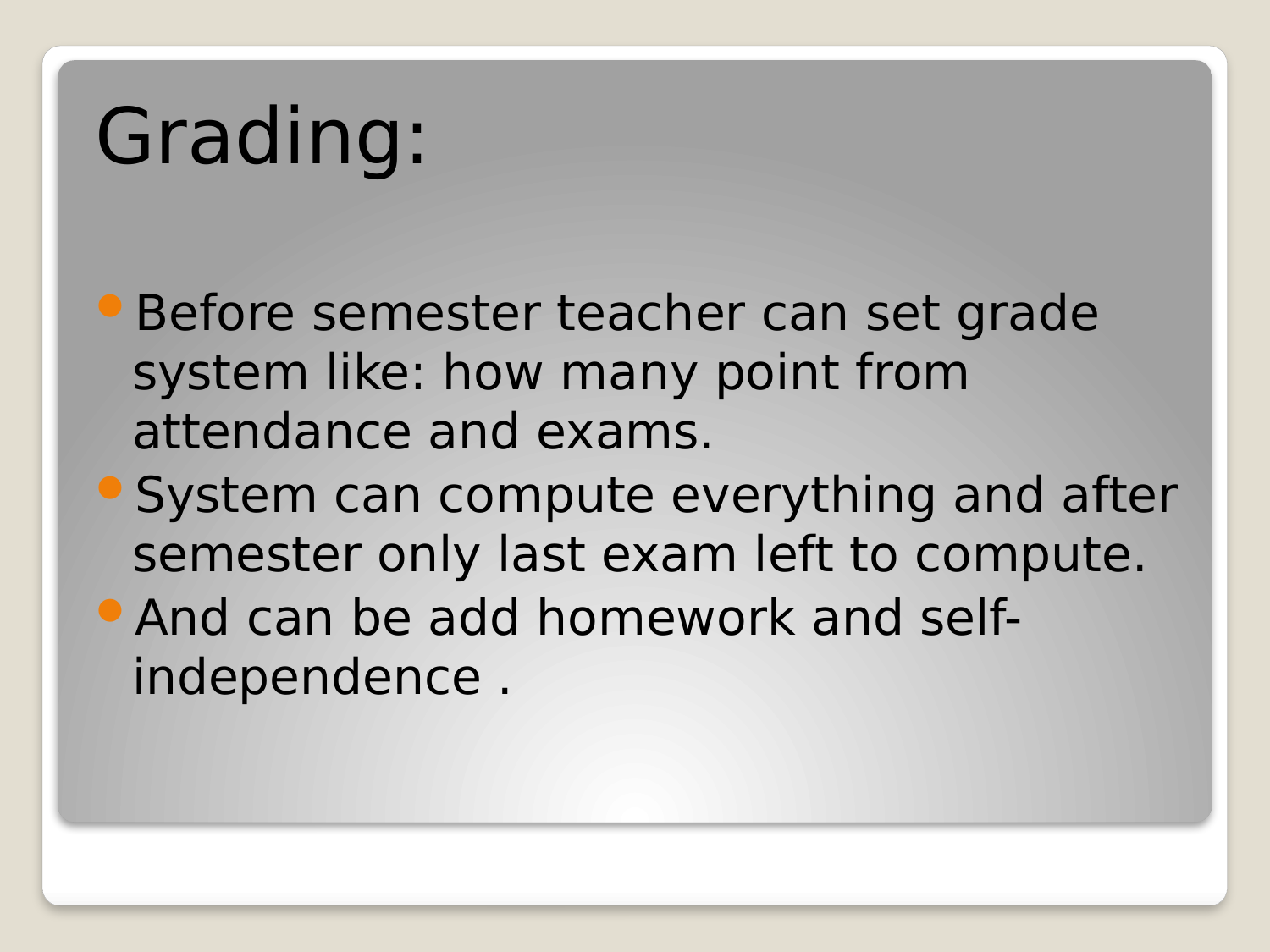

Grading:

Before semester teacher can set grade system like: how many point from attendance and exams.
System can compute everything and after semester only last exam left to compute.
And can be add homework and self-independence .